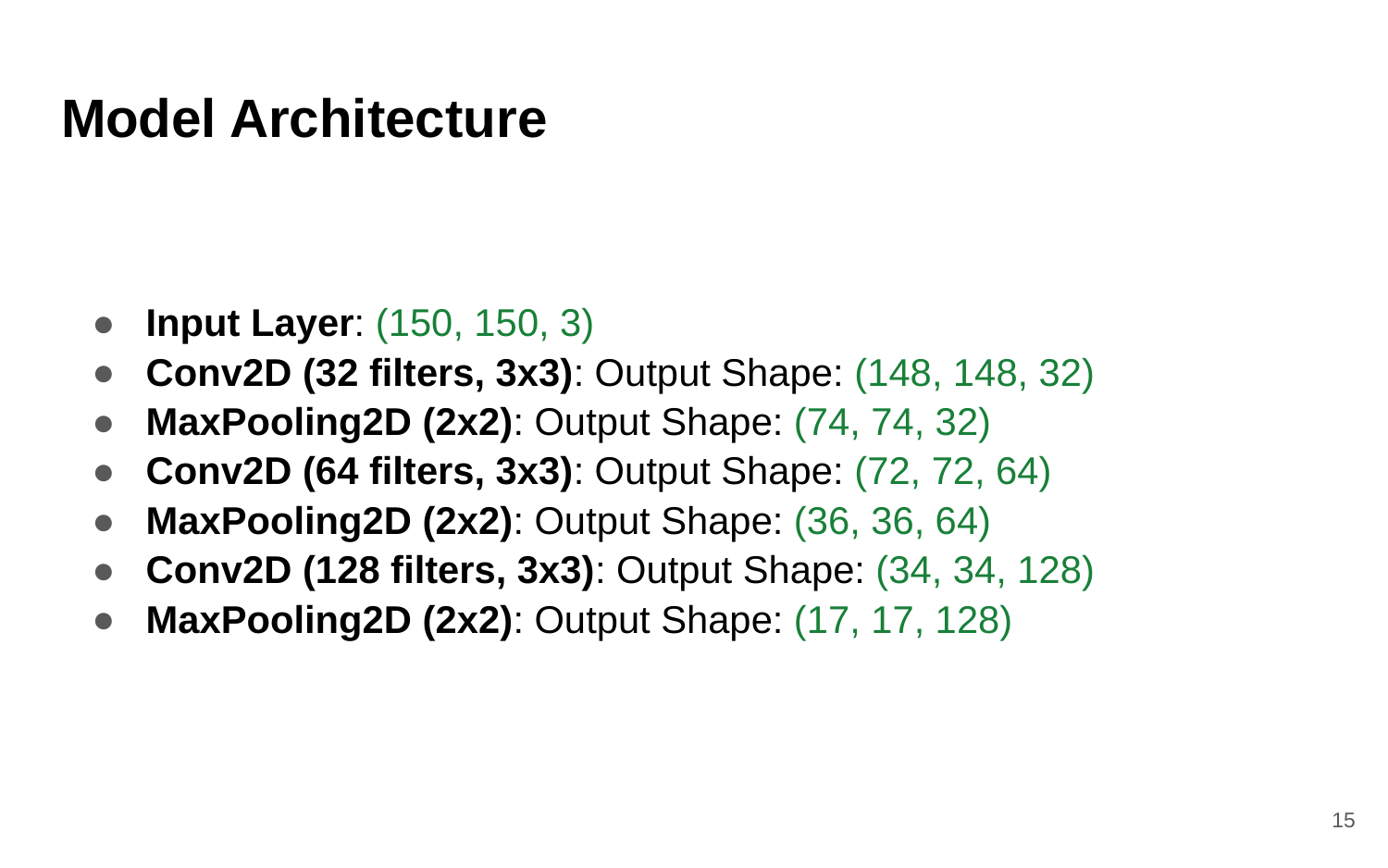

# Model Architecture
Input Layer: (150, 150, 3)
Conv2D (32 filters, 3x3): Output Shape: (148, 148, 32)
MaxPooling2D (2x2): Output Shape: (74, 74, 32)
Conv2D (64 filters, 3x3): Output Shape: (72, 72, 64)
MaxPooling2D (2x2): Output Shape: (36, 36, 64)
Conv2D (128 filters, 3x3): Output Shape: (34, 34, 128)
MaxPooling2D (2x2): Output Shape: (17, 17, 128)

15